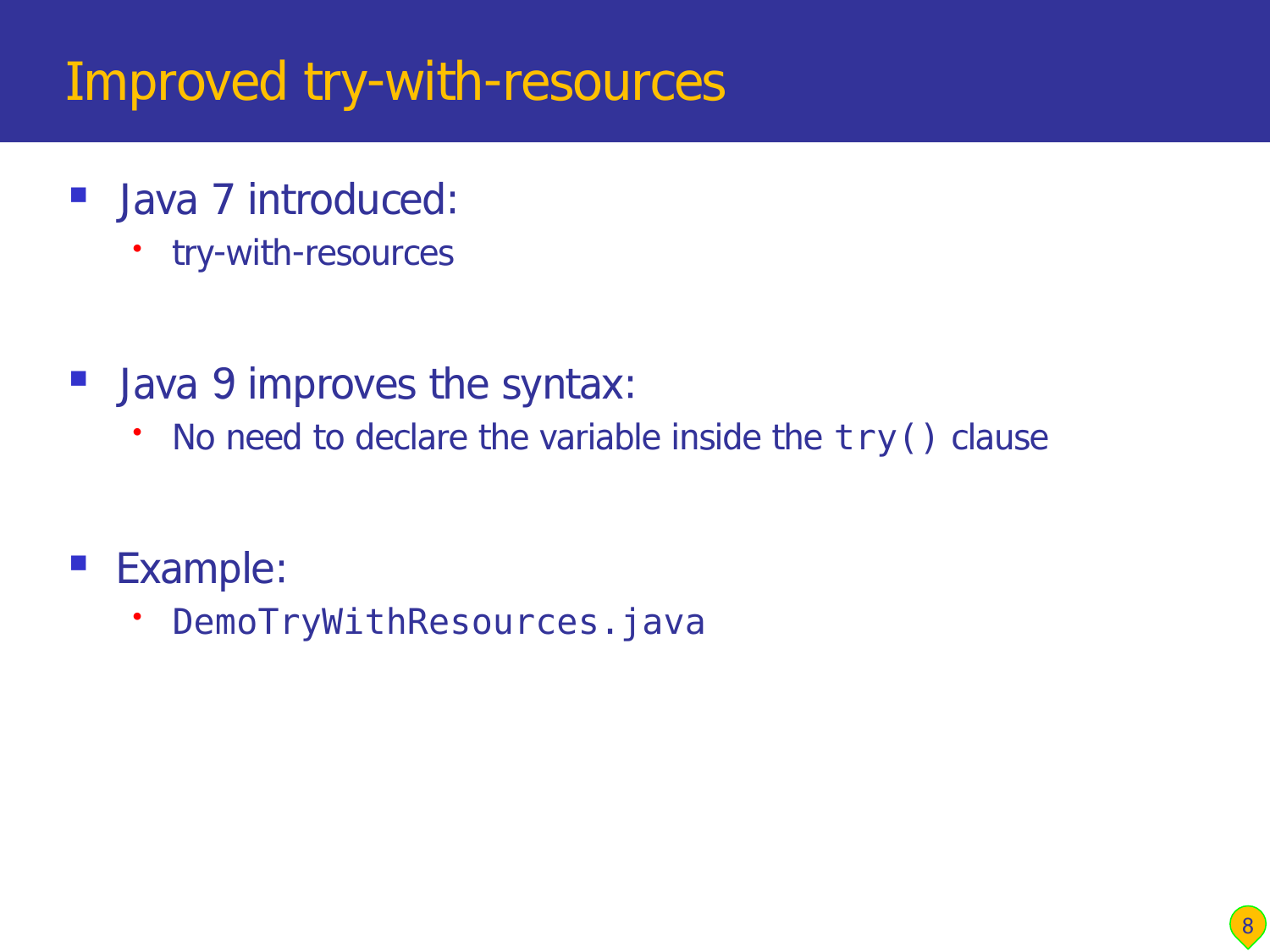

# Improved try-with-resources
Java 7 introduced:
try-with-resources

Java 9 improves the syntax:
No need to declare the variable inside the try() clause

Example:
DemoTryWithResources.java
8